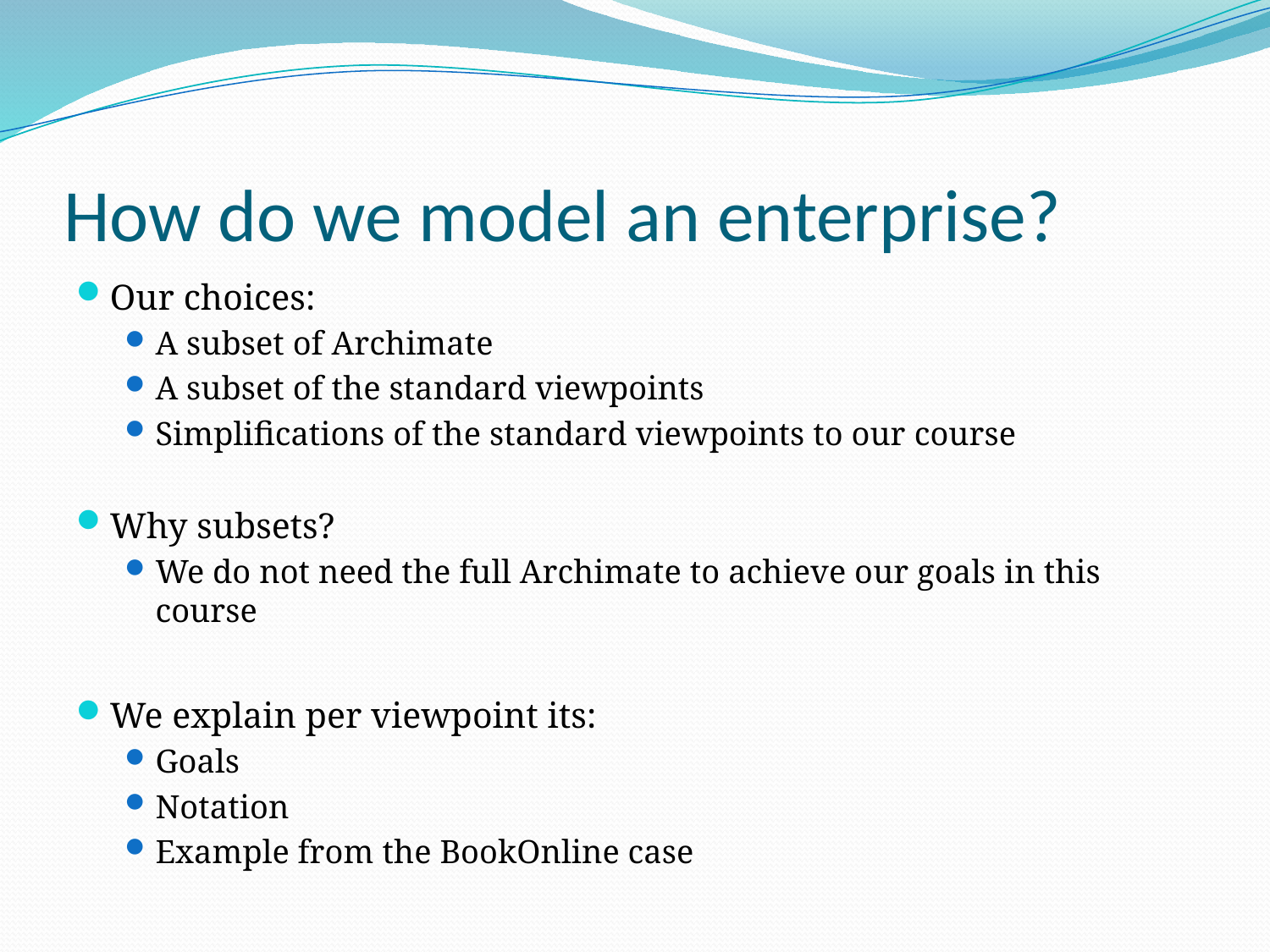

# How do we model an enterprise?
Our choices:
A subset of Archimate
A subset of the standard viewpoints
Simplifications of the standard viewpoints to our course

Why subsets?
We do not need the full Archimate to achieve our goals in this course

We explain per viewpoint its:
Goals
Notation
Example from the BookOnline case